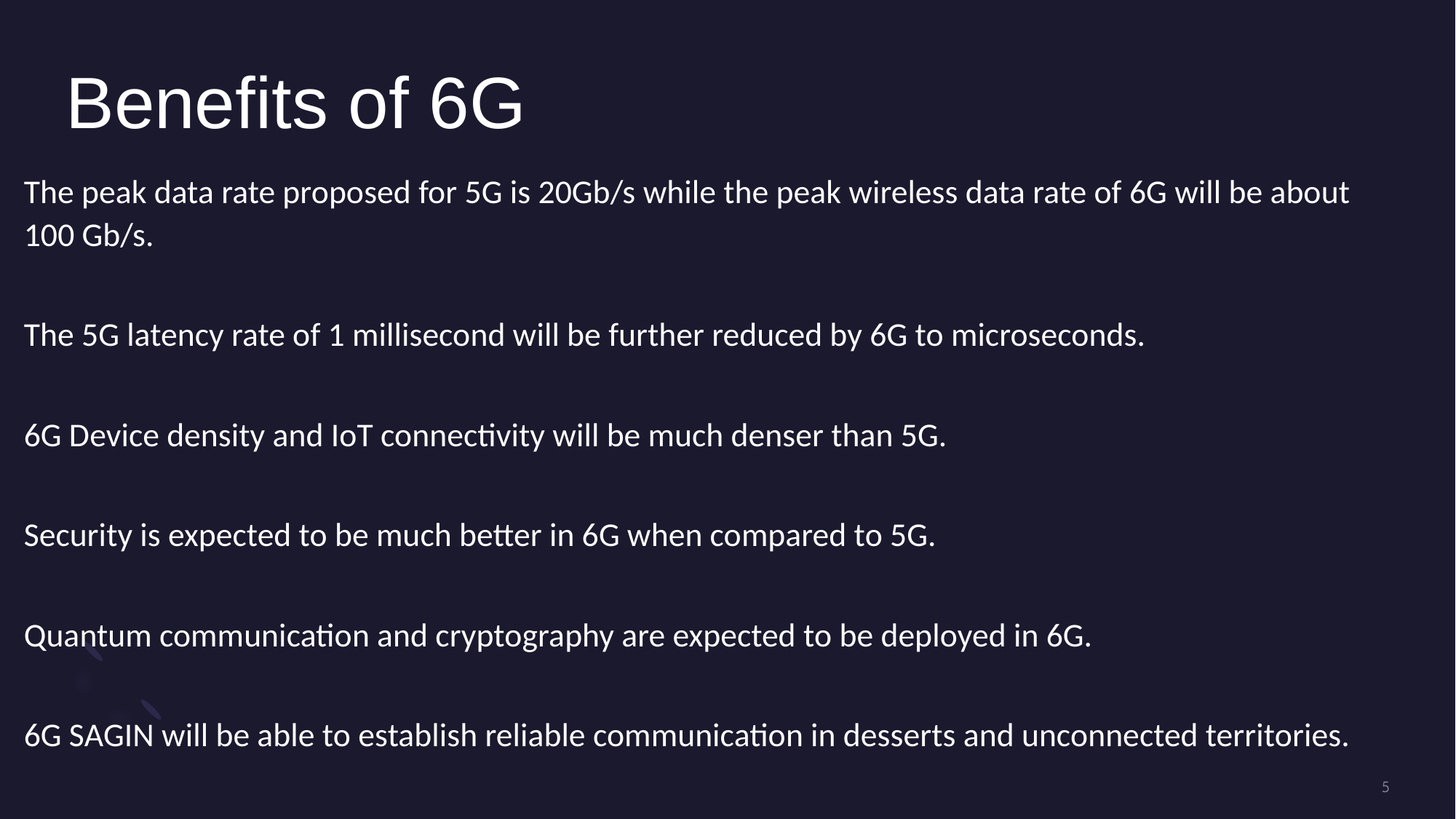

# Benefits of 6G
The peak data rate proposed for 5G is 20Gb/s while the peak wireless data rate of 6G will be about
100 Gb/s.

The 5G latency rate of 1 millisecond will be further reduced by 6G to microseconds.

6G Device density and IoT connectivity will be much denser than 5G.

Security is expected to be much better in 6G when compared to 5G.

Quantum communication and cryptography are expected to be deployed in 6G.

6G SAGIN will be able to establish reliable communication in desserts and unconnected territories.
5